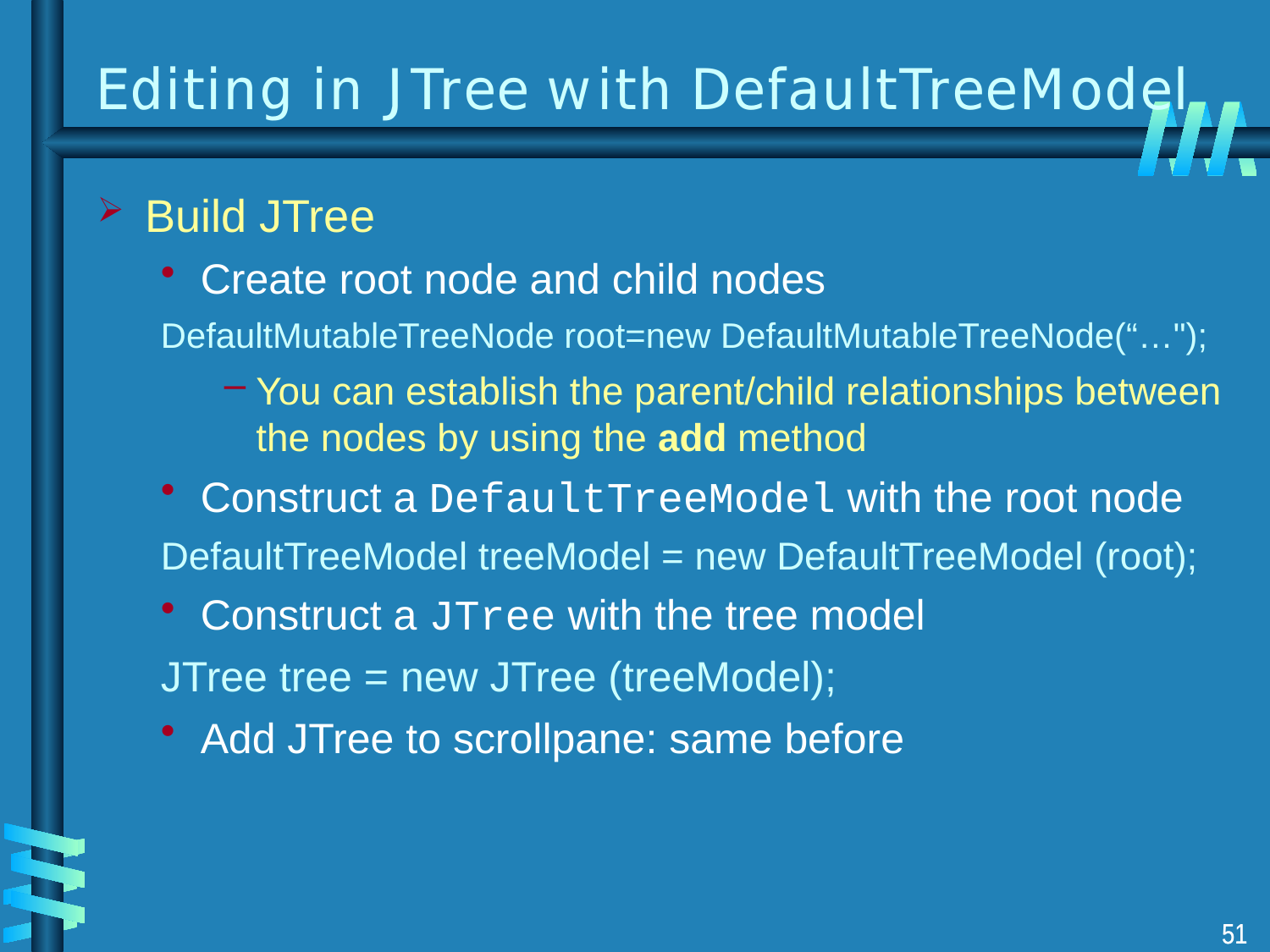

# Editing in JTree with DefaultTreeModel
Build JTree
Create root node and child nodes
DefaultMutableTreeNode root=new DefaultMutableTreeNode(“…");
You can establish the parent/child relationships between the nodes by using the add method
Construct a DefaultTreeModel with the root node
DefaultTreeModel treeModel = new DefaultTreeModel (root);
Construct a JTree with the tree model
JTree tree = new JTree (treeModel);
Add JTree to scrollpane: same before
51
51